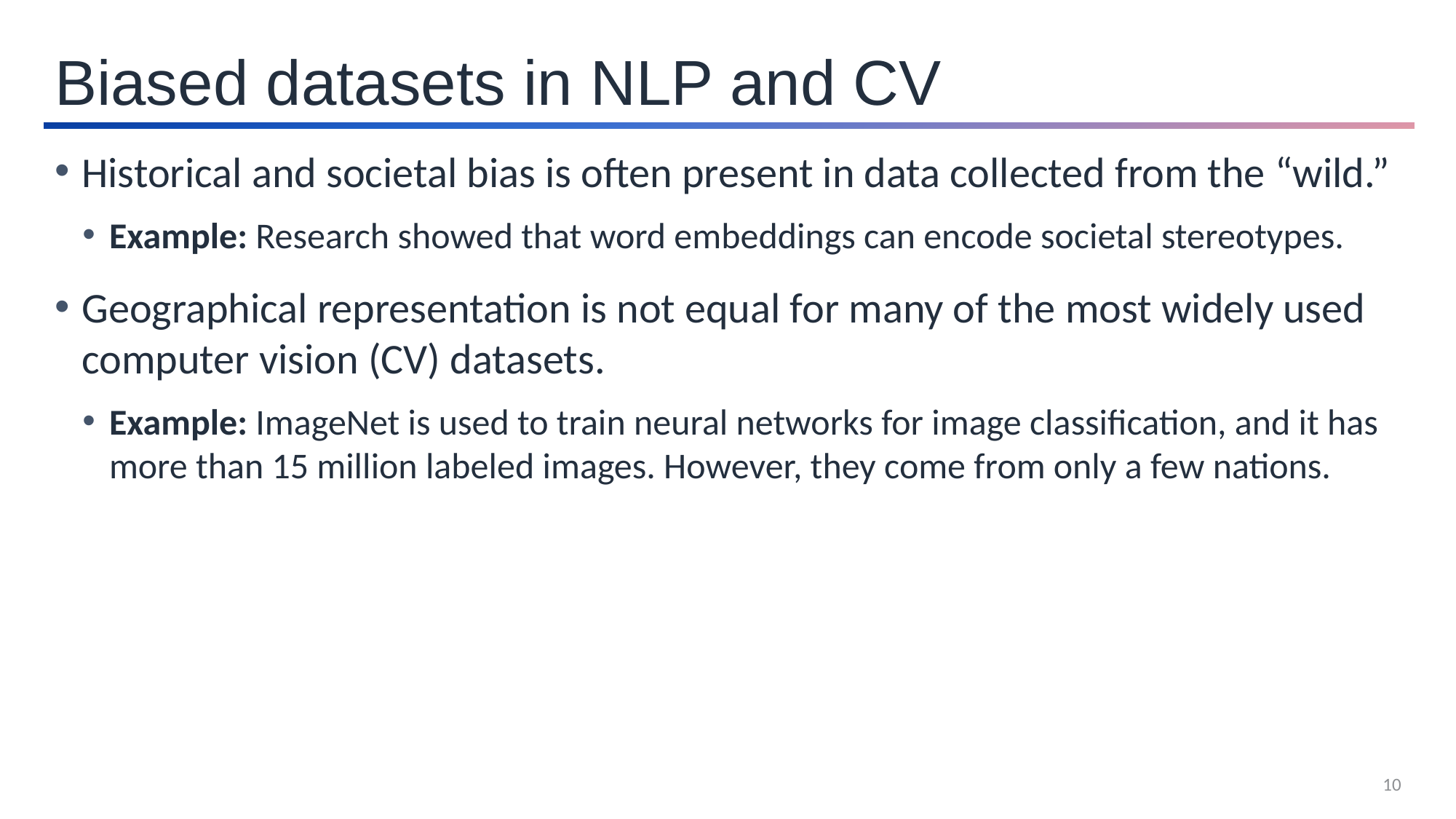

Biased datasets in NLP and CV
Historical and societal bias is often present in data collected from the “wild.”
Example: Research showed that word embeddings can encode societal stereotypes.
Geographical representation is not equal for many of the most widely used computer vision (CV) datasets.
Example: ImageNet is used to train neural networks for image classification, and it has more than 15 million labeled images. However, they come from only a few nations.
10